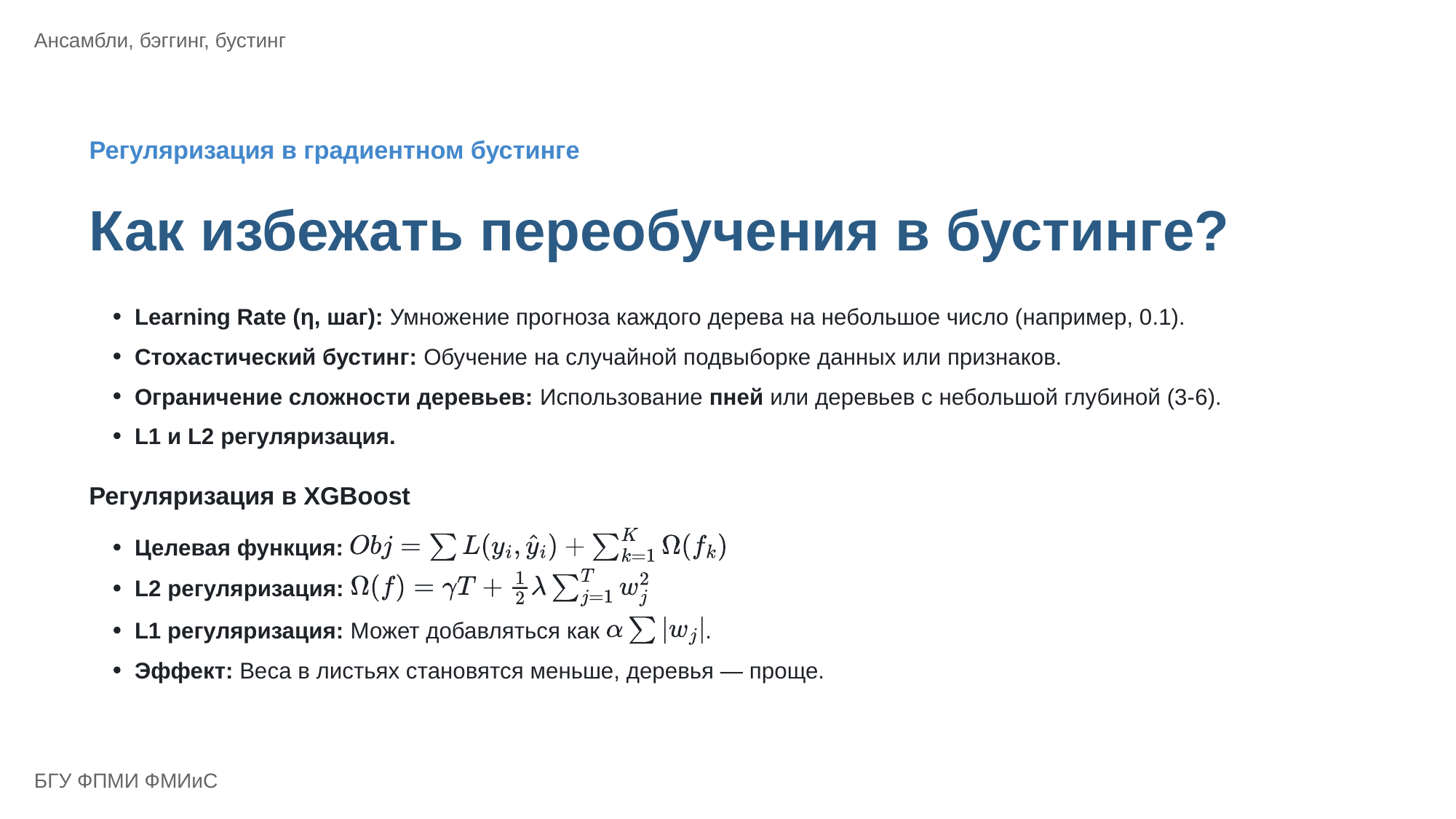

Ансамбли, бэггинг, бустинг
Регуляризация в градиентном бустинге
Как избежать переобучения в бустинге?
Learning Rate (η, шаг): Умножение прогноза каждого дерева на небольшое число (например, 0.1).

Стохастический бустинг: Обучение на случайной подвыборке данных или признаков.

Ограничение сложности деревьев: Использование пней или деревьев с небольшой глубиной (3-6).

L1 и L2 регуляризация.

Регуляризация в XGBoost

Целевая функция:

L2 регуляризация:

L1 регуляризация: Может добавляться как
.

Эффект: Веса в листьях становятся меньше, деревья — проще.

БГУ ФПМИ ФМИиС